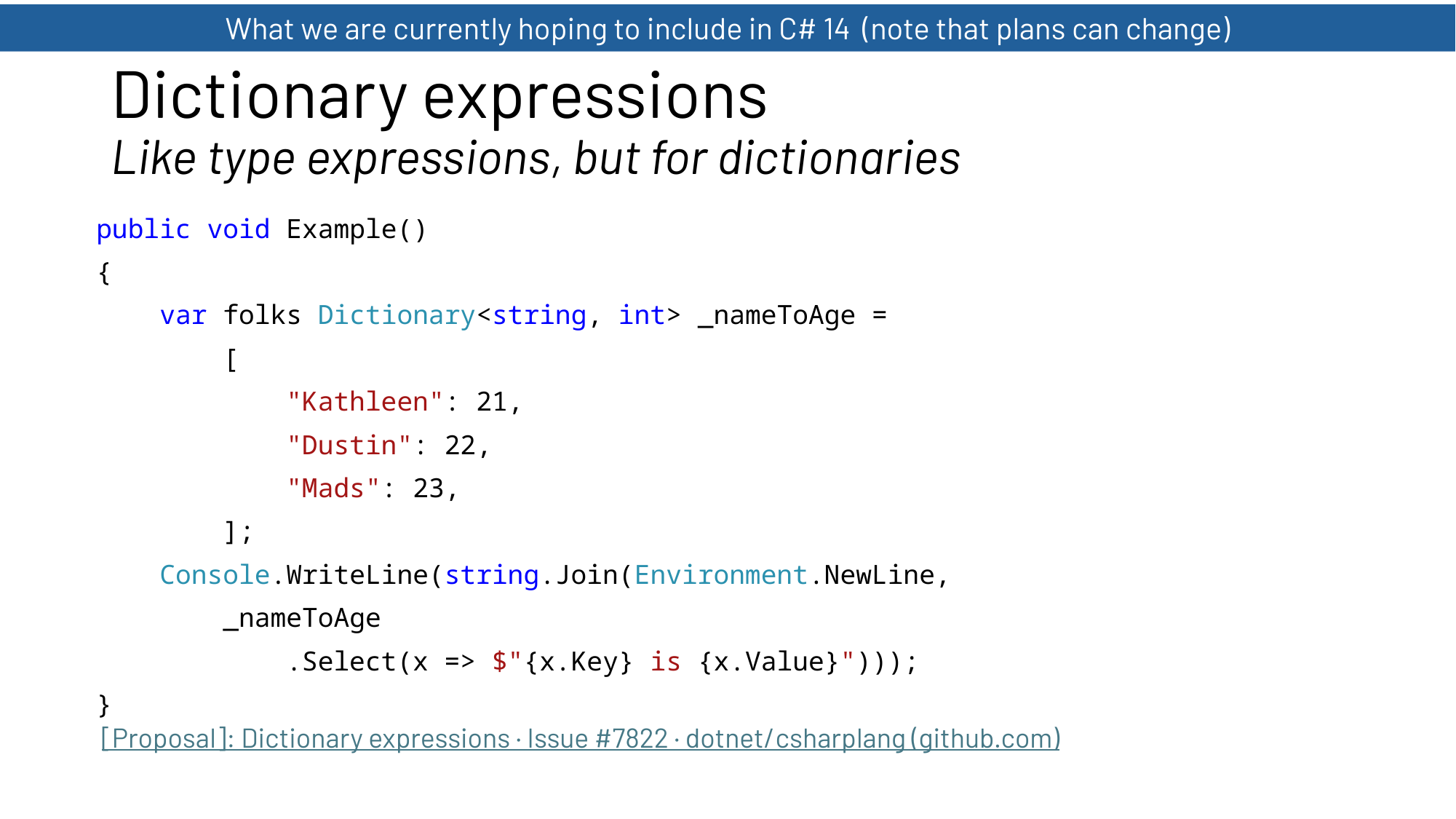

What we are currently hoping to include in C# 14  (note that plans can change)
# Dictionary expressions Like type expressions, but for dictionaries
    public void Example()
    {
        var folks Dictionary<string, int> _nameToAge =
            [
                "Kathleen": 21,
                "Dustin": 22,
                "Mads": 23,
            ];
        Console.WriteLine(string.Join(Environment.NewLine,
            _nameToAge
                .Select(x => $"{x.Key} is {x.Value}")));
    }
[Proposal]: Dictionary expressions · Issue #7822 · dotnet/csharplang (github.com)